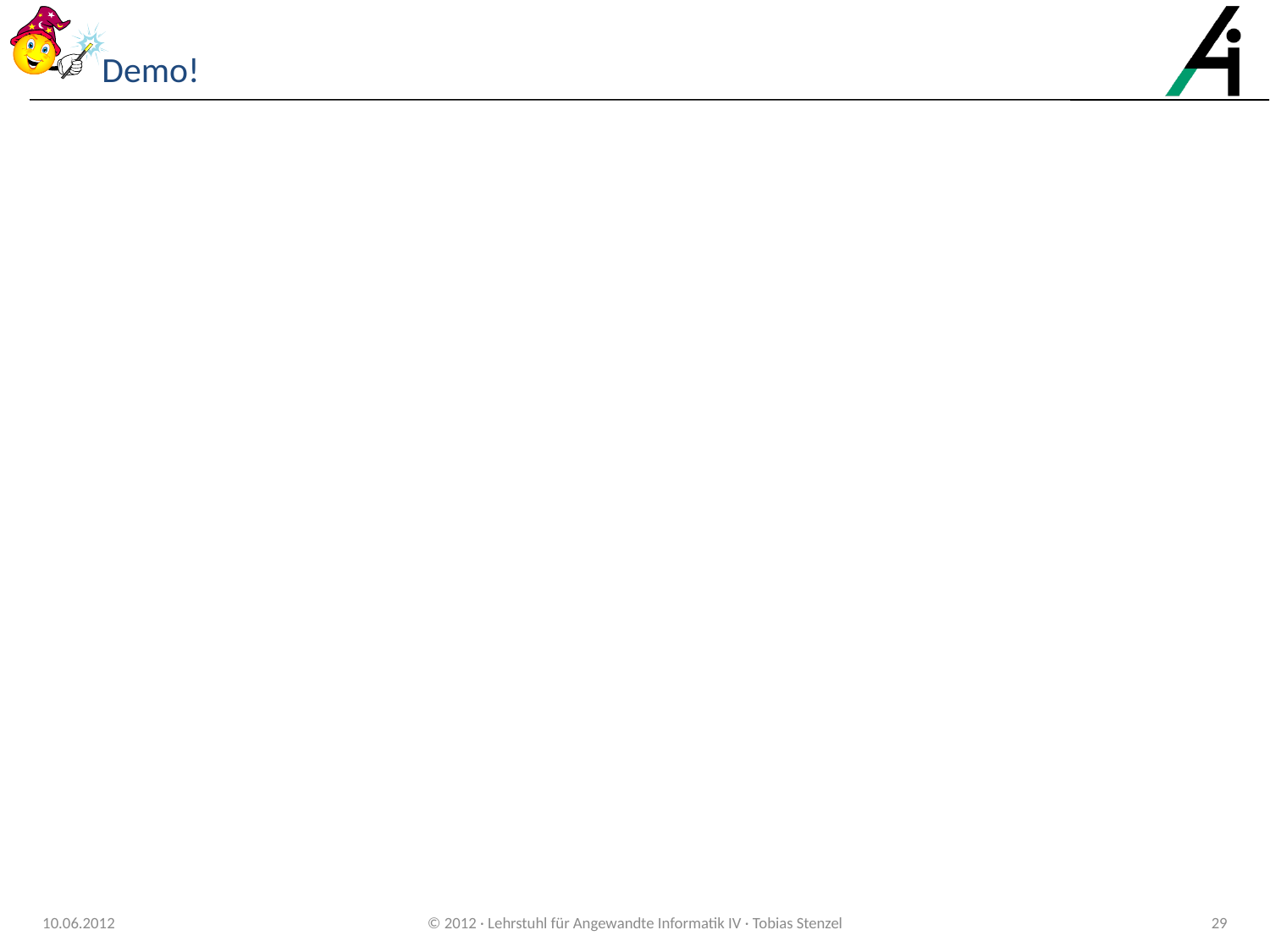

# Demo!
10.06.2012
© 2012 · Lehrstuhl für Angewandte Informatik IV · Tobias Stenzel
29